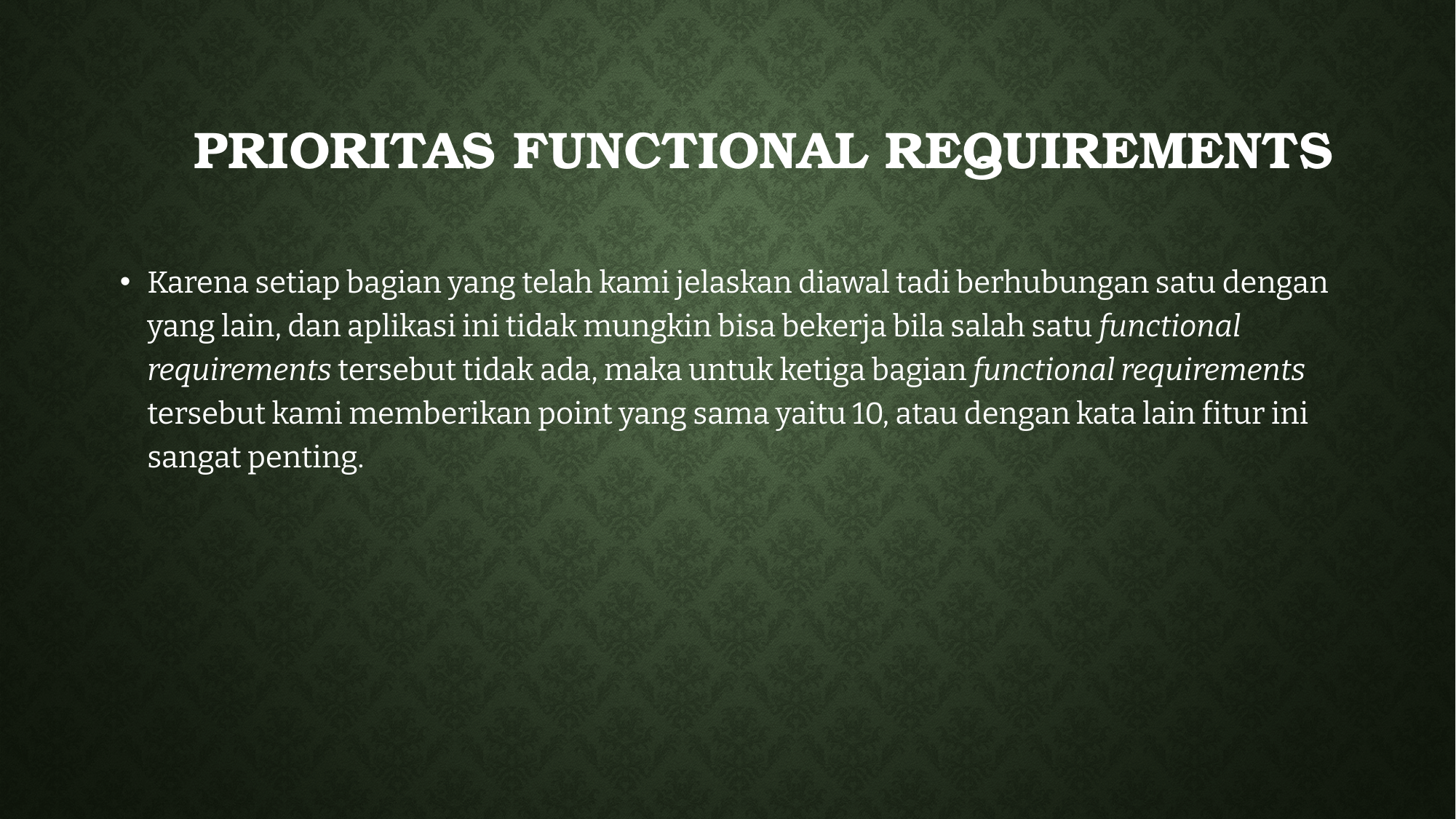

# Prioritas functional requirements
Karena setiap bagian yang telah kami jelaskan diawal tadi berhubungan satu dengan yang lain, dan aplikasi ini tidak mungkin bisa bekerja bila salah satu functional requirements tersebut tidak ada, maka untuk ketiga bagian functional requirements tersebut kami memberikan point yang sama yaitu 10, atau dengan kata lain fitur ini sangat penting.